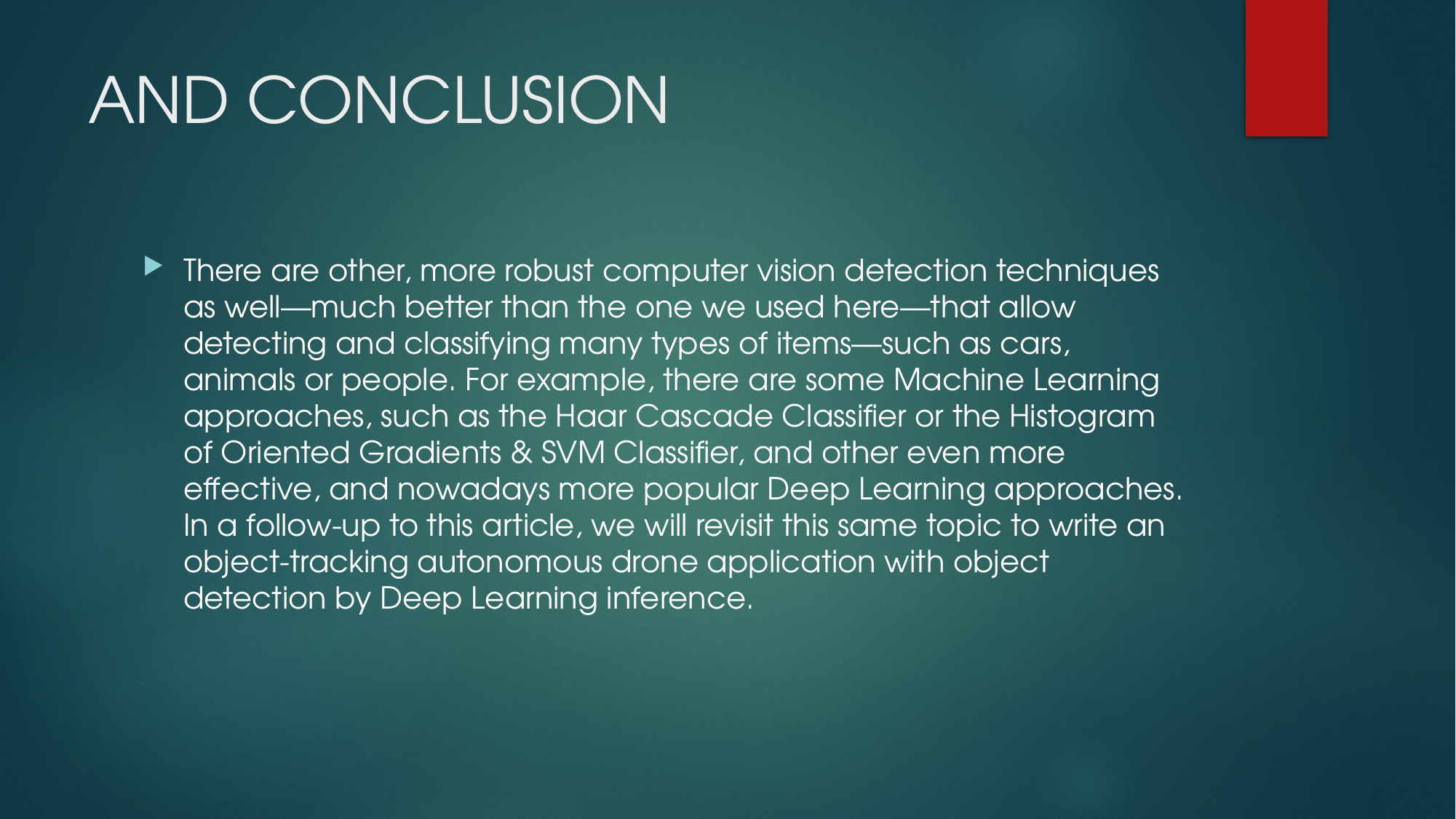

# AND CONCLUSION
There are other, more robust computer vision detection techniques as well—much better than the one we used here—that allow detecting and classifying many types of items—such as cars, animals or people. For example, there are some Machine Learning approaches, such as the Haar Cascade Classifier or the Histogram of Oriented Gradients & SVM Classifier, and other even more effective, and nowadays more popular Deep Learning approaches. In a follow-up to this article, we will revisit this same topic to write an object-tracking autonomous drone application with object detection by Deep Learning inference.